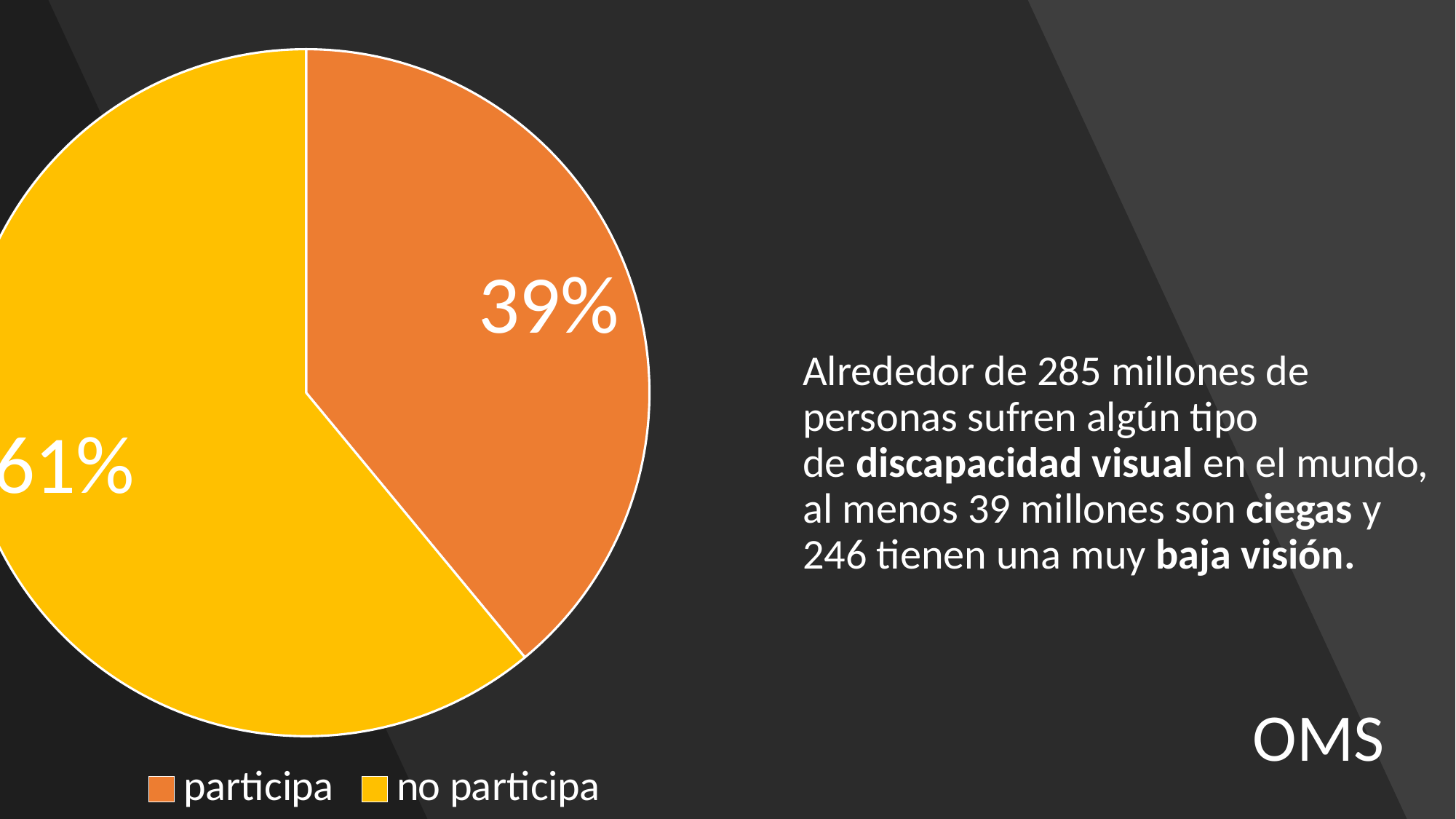

### Chart

| Category | Ventas |
|---|---|
| participa | 0.39 |
| no participa | 0.61 |
Alrededor de 285 millones de personas sufren algún tipo de discapacidad visual en el mundo, al menos 39 millones son ciegas y 246 tienen una muy baja visión.

# OMS